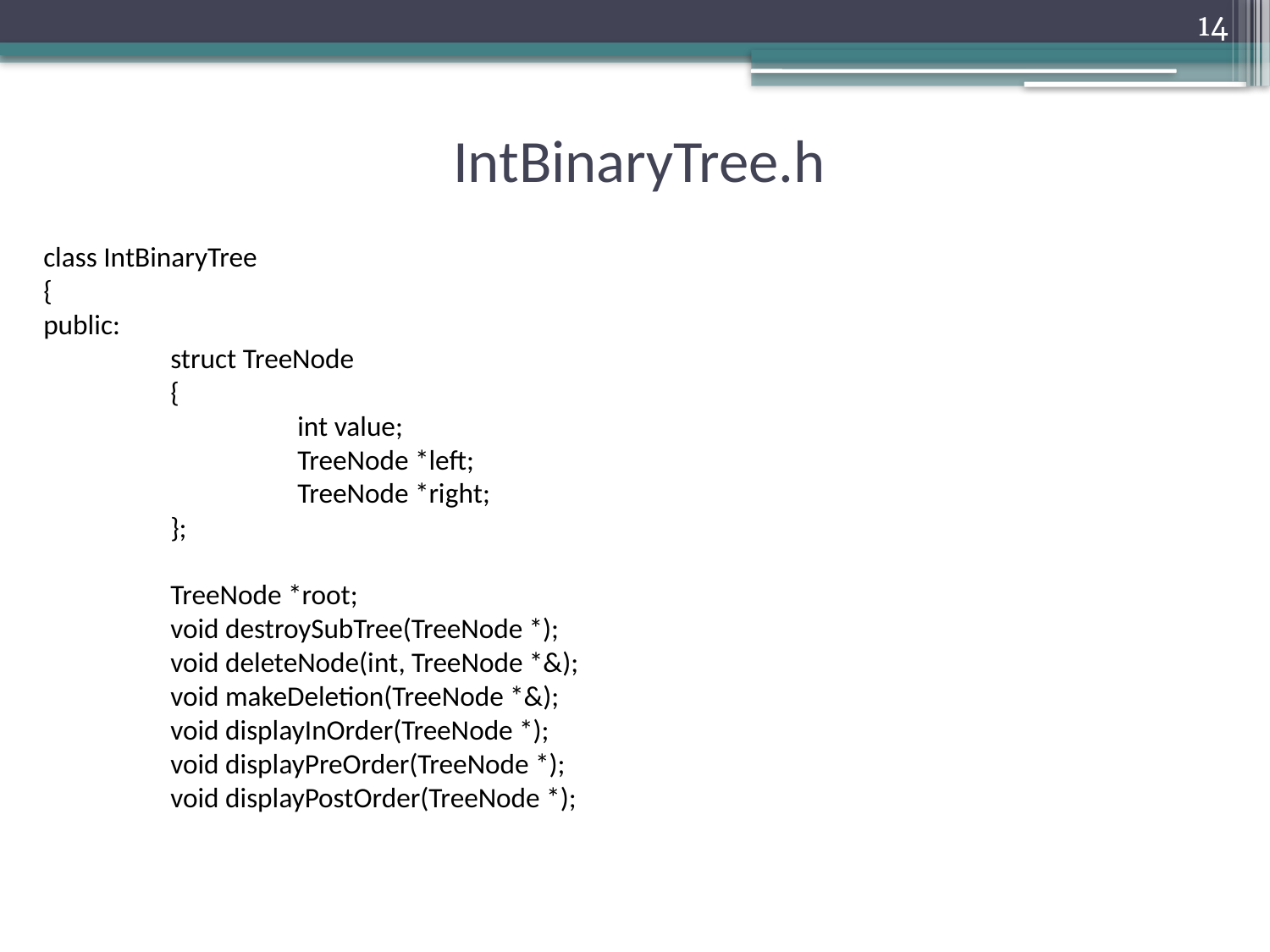

14
# IntBinaryTree.h
class IntBinaryTree
{
public:
	struct TreeNode
	{
		int value;
		TreeNode *left;
		TreeNode *right;
	};
	TreeNode *root;
	void destroySubTree(TreeNode *);
	void deleteNode(int, TreeNode *&);
	void makeDeletion(TreeNode *&);
	void displayInOrder(TreeNode *);
	void displayPreOrder(TreeNode *);
	void displayPostOrder(TreeNode *);